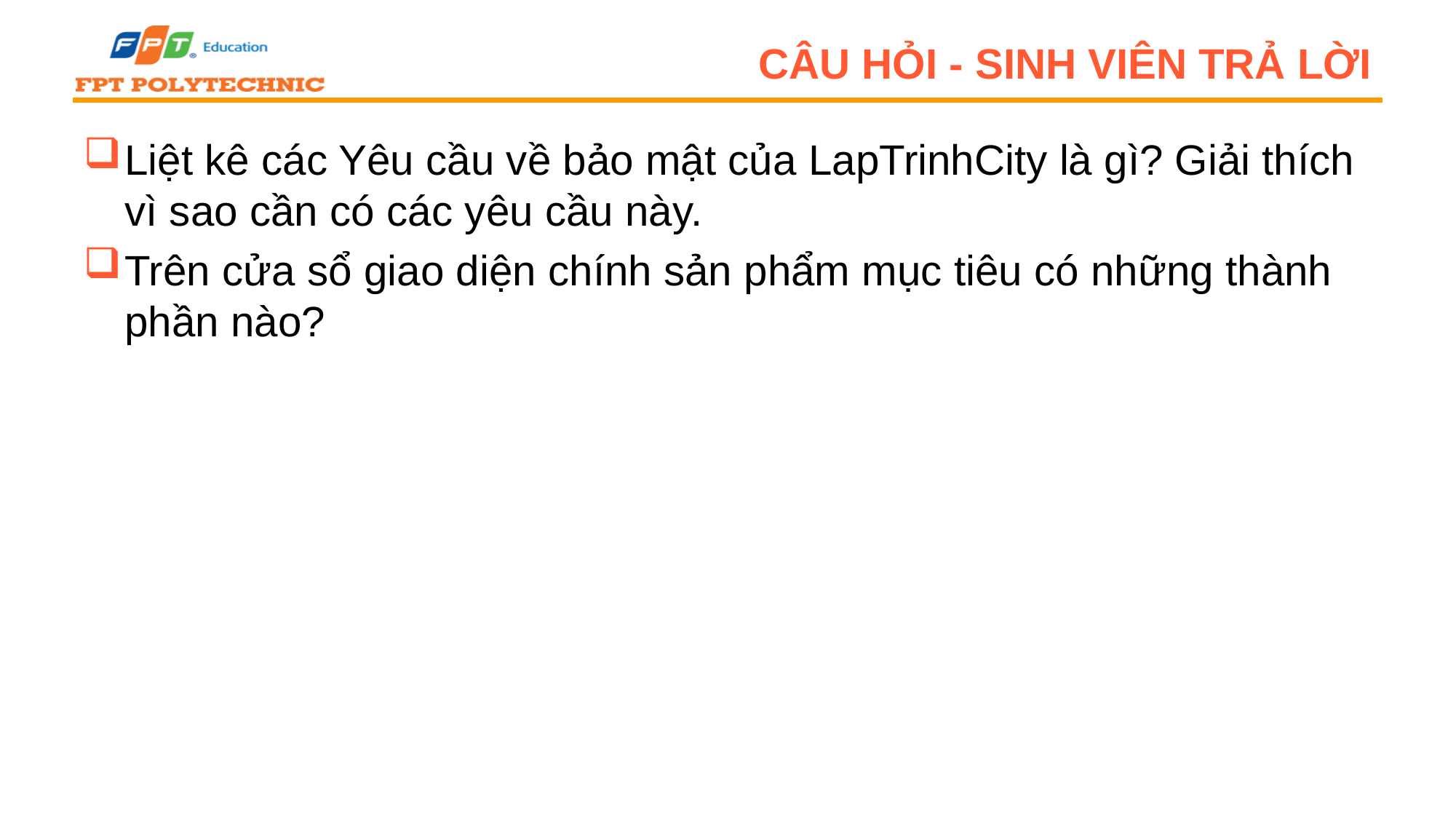

# Câu hỏi - sinh viên trả lời
Liệt kê các Yêu cầu về bảo mật của LapTrinhCity là gì? Giải thích vì sao cần có các yêu cầu này.
Trên cửa sổ giao diện chính sản phẩm mục tiêu có những thành phần nào?